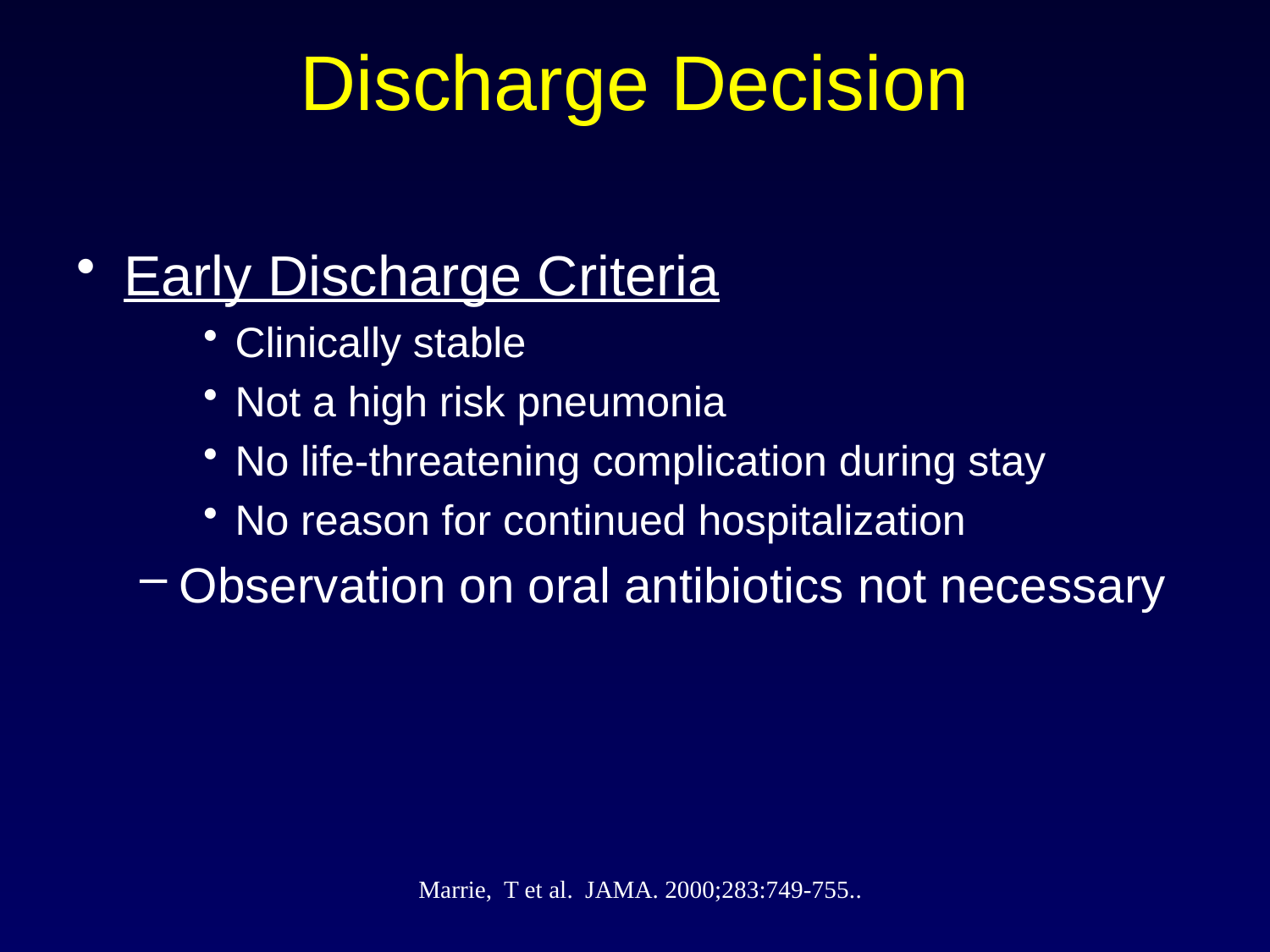

# Discharge Decision
Early Discharge Criteria
Clinically stable
Not a high risk pneumonia
No life-threatening complication during stay
No reason for continued hospitalization
Observation on oral antibiotics not necessary
Marrie,  T et al.  JAMA. 2000;283:749-755..